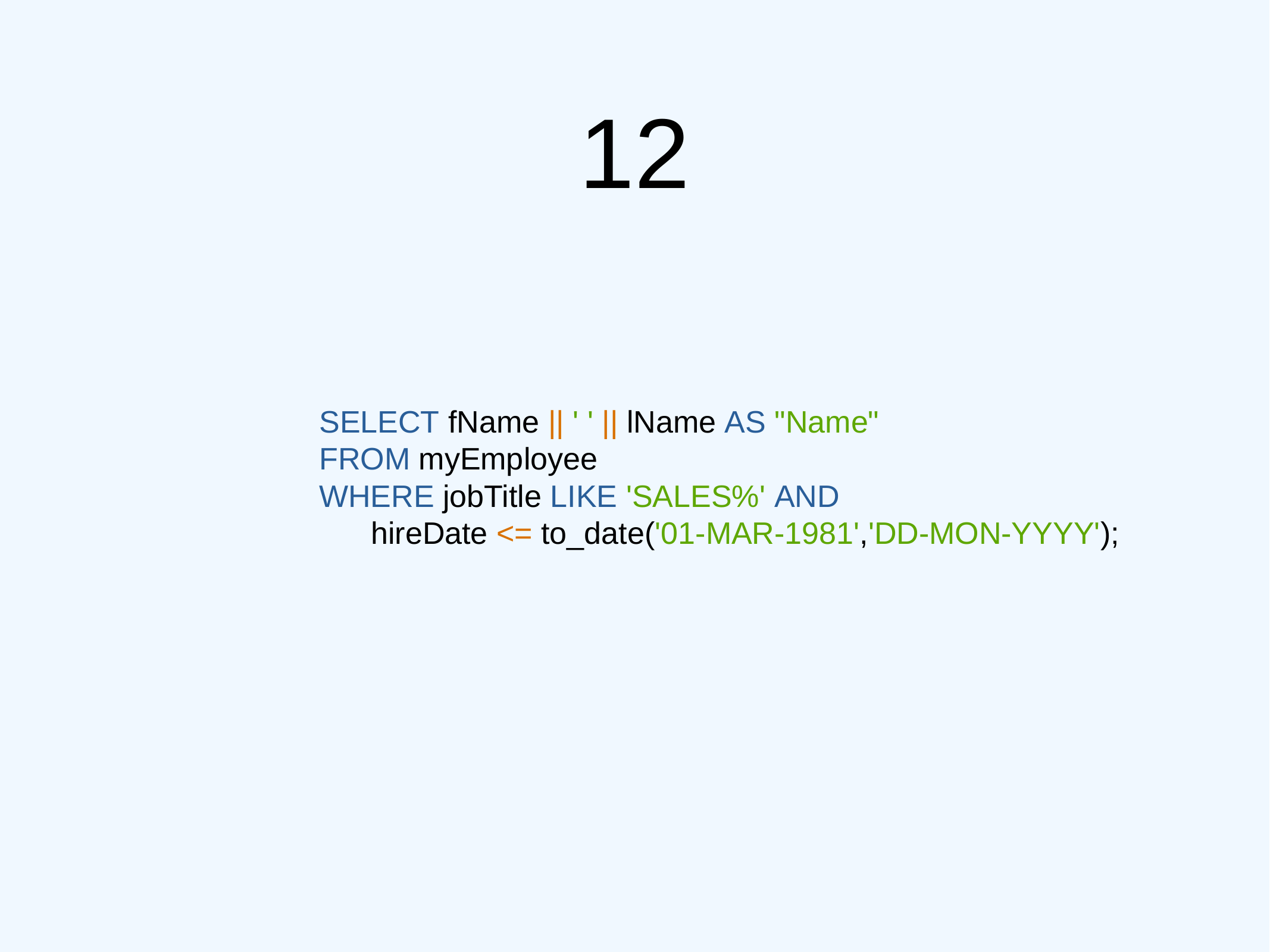

# 12
SELECT fName || ' ' || lName AS "Name"
FROM myEmployee
WHERE jobTitle LIKE 'SALES%' AND
      hireDate <= to_date('01-MAR-1981','DD-MON-YYYY');